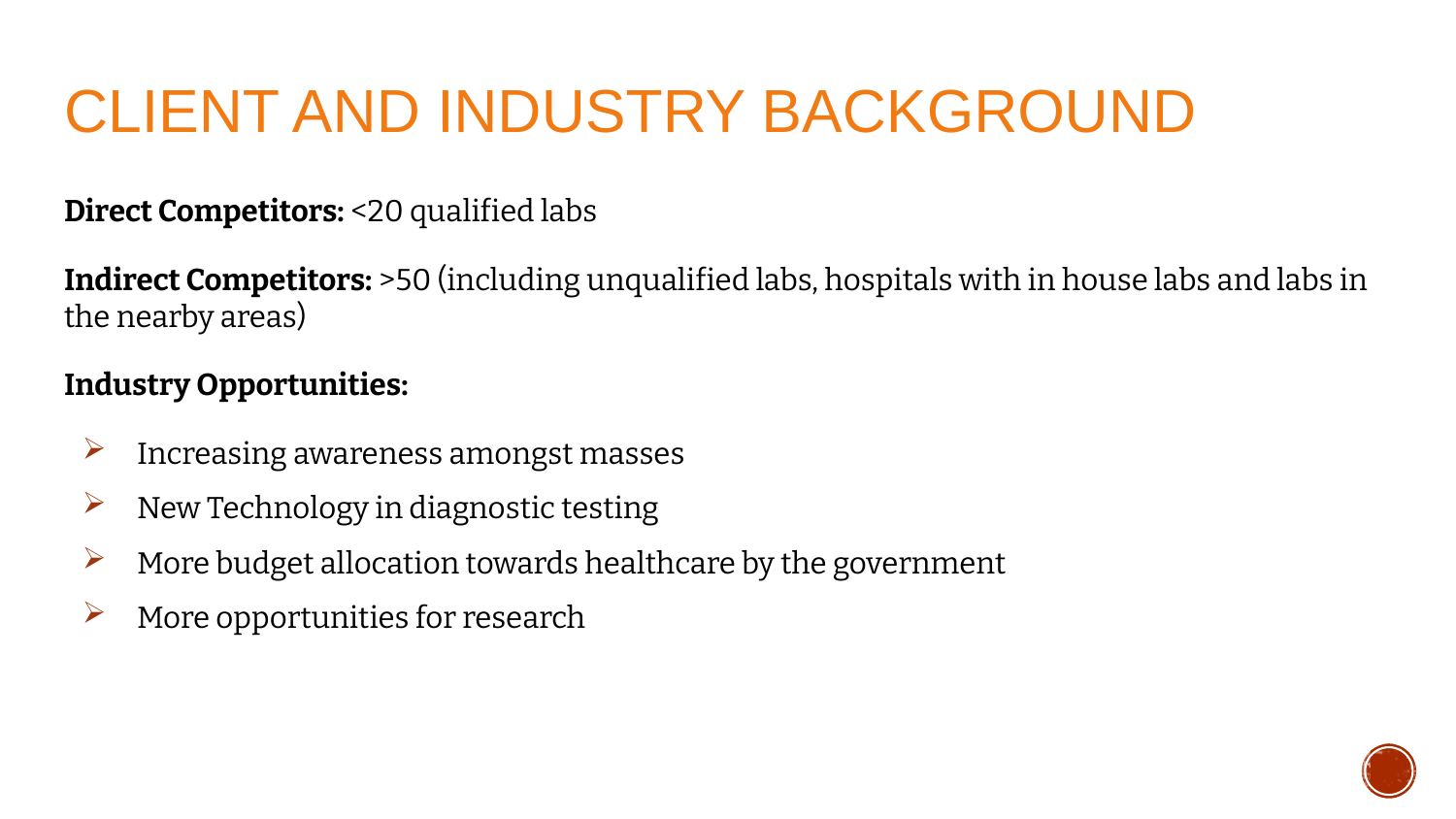

# Client and Industry Background

Direct Competitors: <20 qualified labs
Indirect Competitors: >50 (including unqualified labs, hospitals with in house labs and labs in the nearby areas)
Industry Opportunities:
Increasing awareness amongst masses
New Technology in diagnostic testing
More budget allocation towards healthcare by the government
More opportunities for research